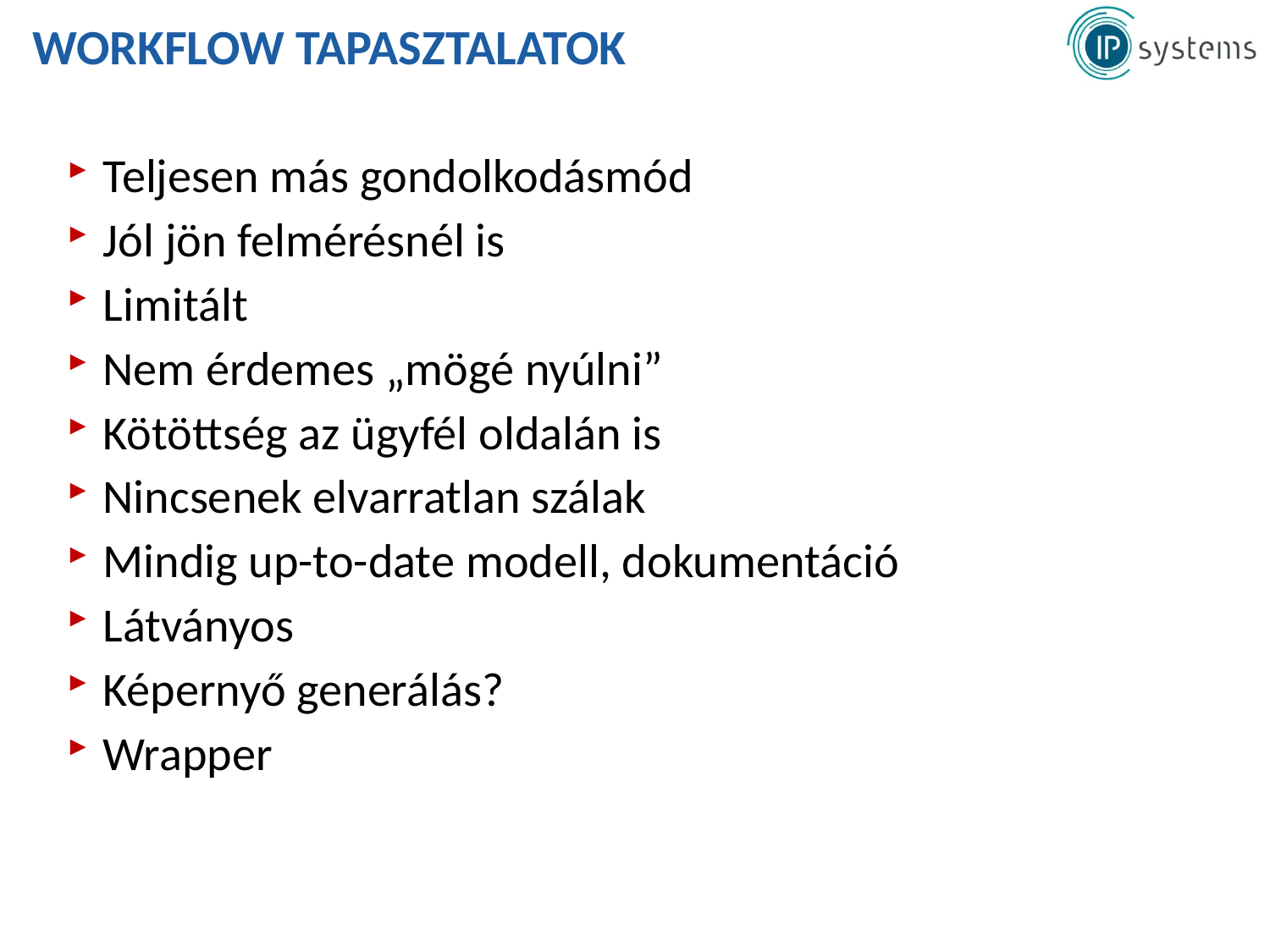

# Workflow tapasztalatok
Teljesen más gondolkodásmód
Jól jön felmérésnél is
Limitált
Nem érdemes „mögé nyúlni”
Kötöttség az ügyfél oldalán is
Nincsenek elvarratlan szálak
Mindig up-to-date modell, dokumentáció
Látványos
Képernyő generálás?
Wrapper